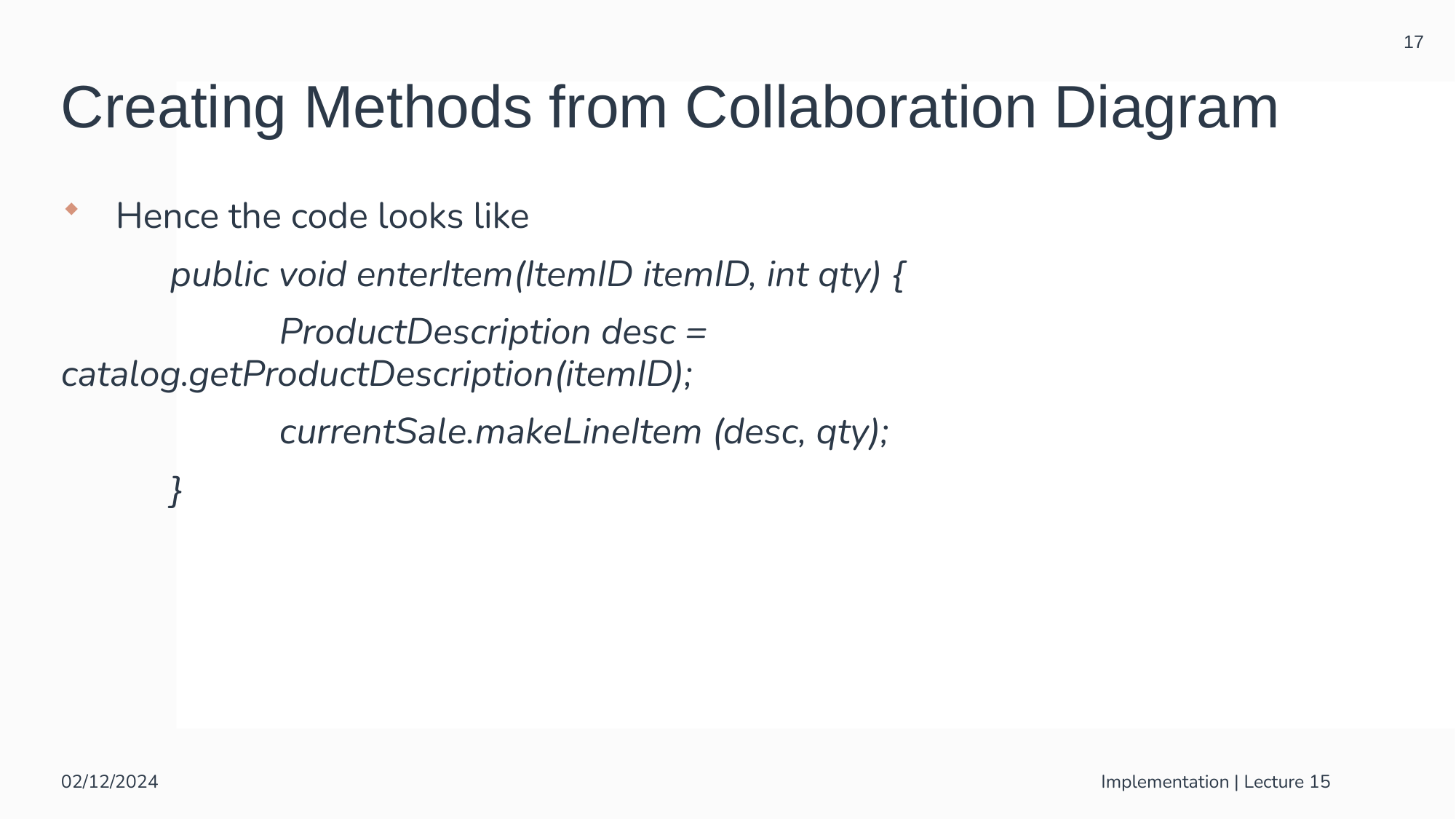

17
# Creating Methods from Collaboration Diagram
Hence the code looks like
	public void enterItem(ItemID itemID, int qty) {
		ProductDescription desc = catalog.getProductDescription(itemID);
		currentSale.makeLineItem (desc, qty);
	}

02/12/2024
Implementation | Lecture 15